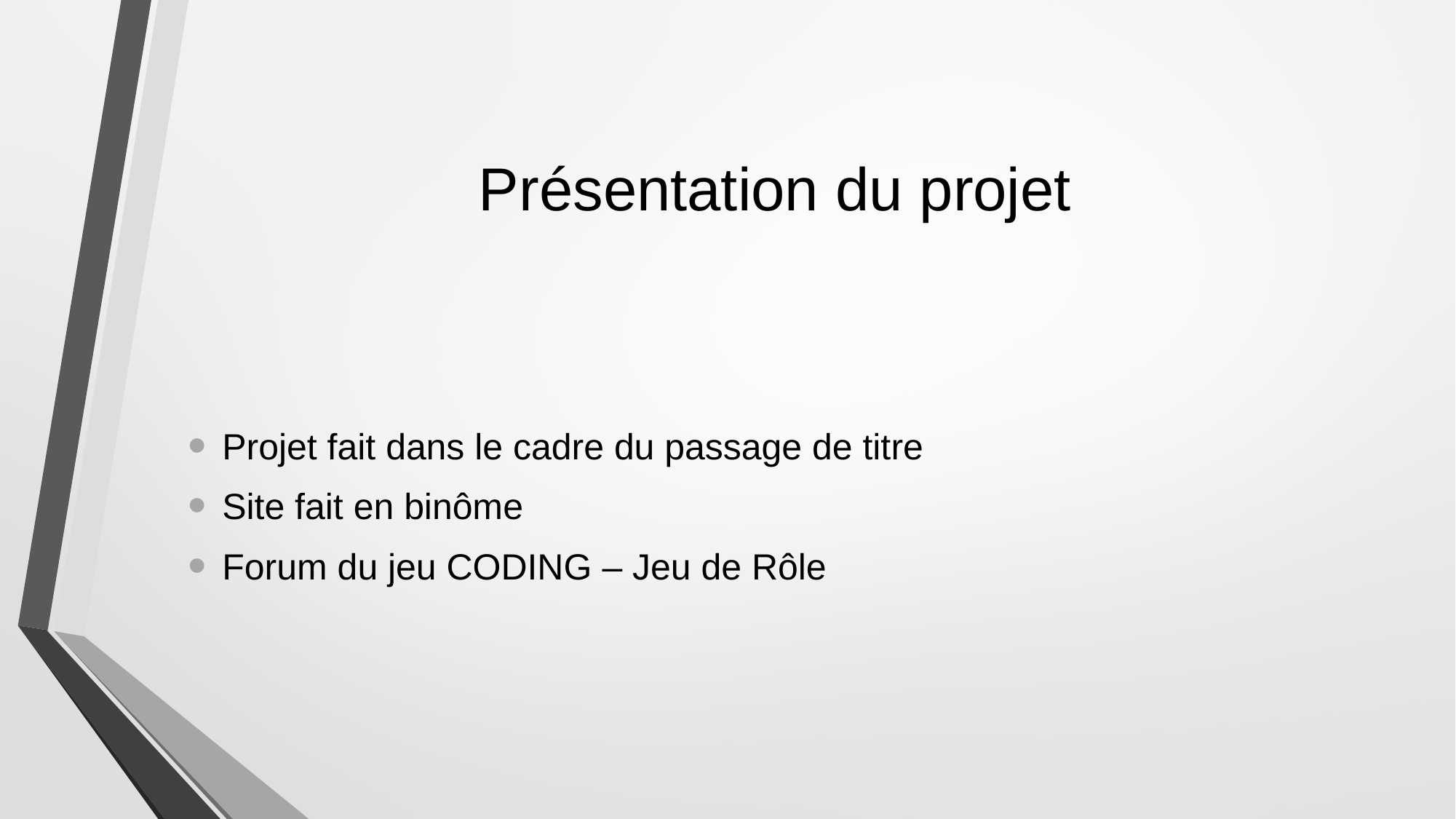

# Présentation du projet
Projet fait dans le cadre du passage de titre
Site fait en binôme
Forum du jeu CODING – Jeu de Rôle